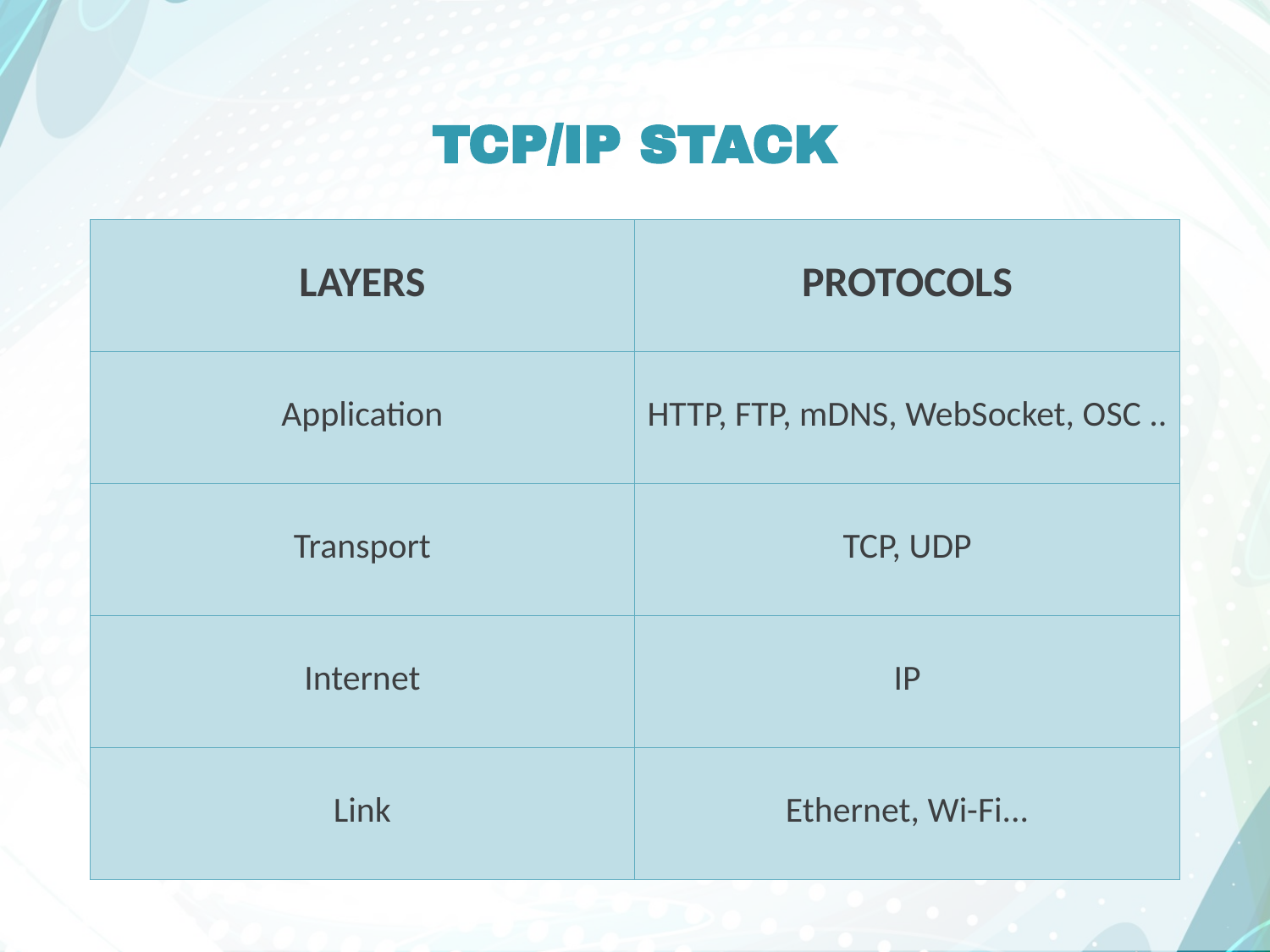

TCP/IP STACK
| LAYERS | PROTOCOLS |
| --- | --- |
| Application | HTTP, FTP, mDNS, WebSocket, OSC .. |
| Transport | TCP, UDP |
| Internet | IP |
| Link | Ethernet, Wi-Fi... |